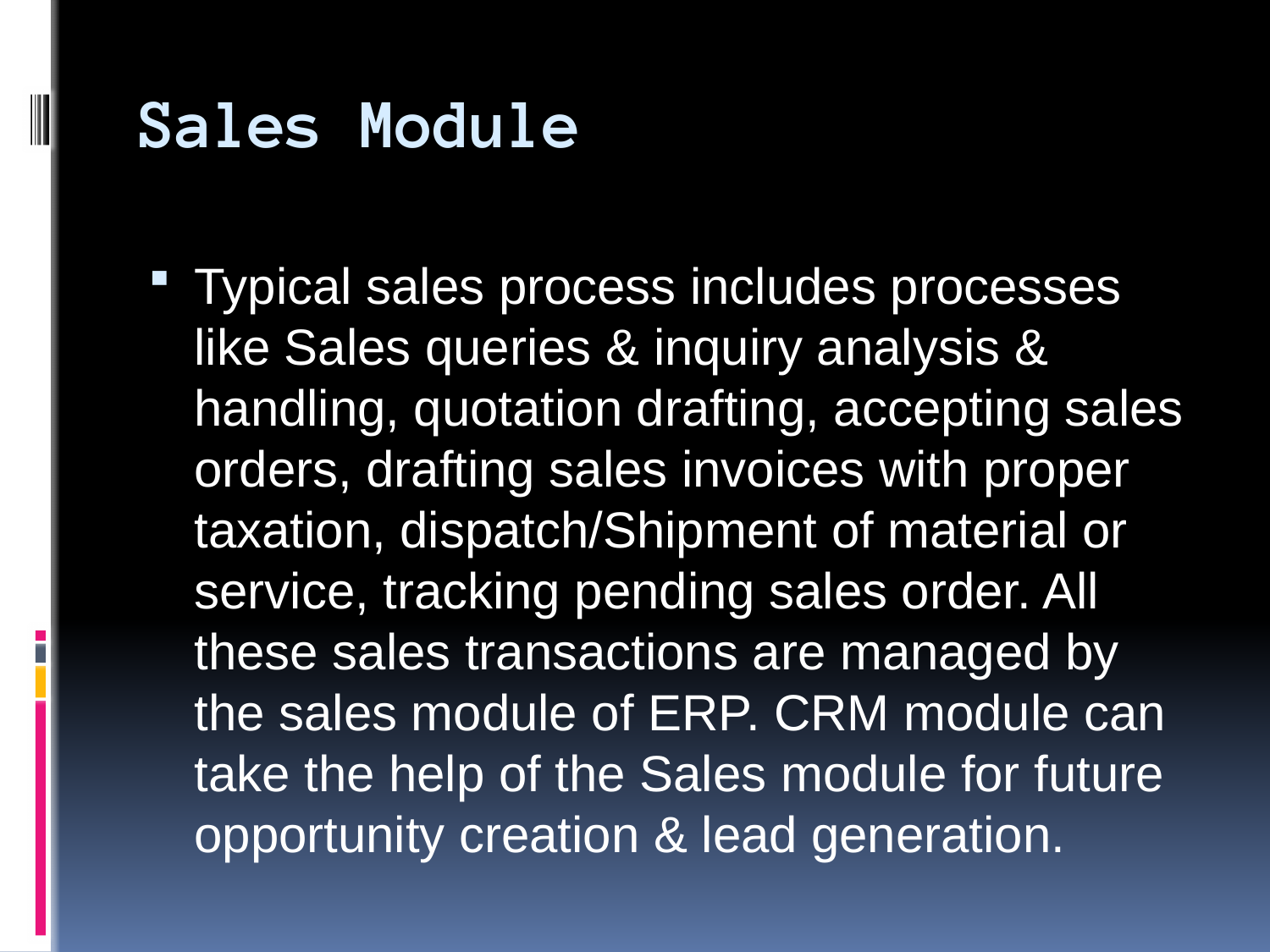

# Sales Module
Typical sales process includes processes like Sales queries & inquiry analysis & handling, quotation drafting, accepting sales orders, drafting sales invoices with proper taxation, dispatch/Shipment of material or service, tracking pending sales order. All these sales transactions are managed by the sales module of ERP. CRM module can take the help of the Sales module for future opportunity creation & lead generation.